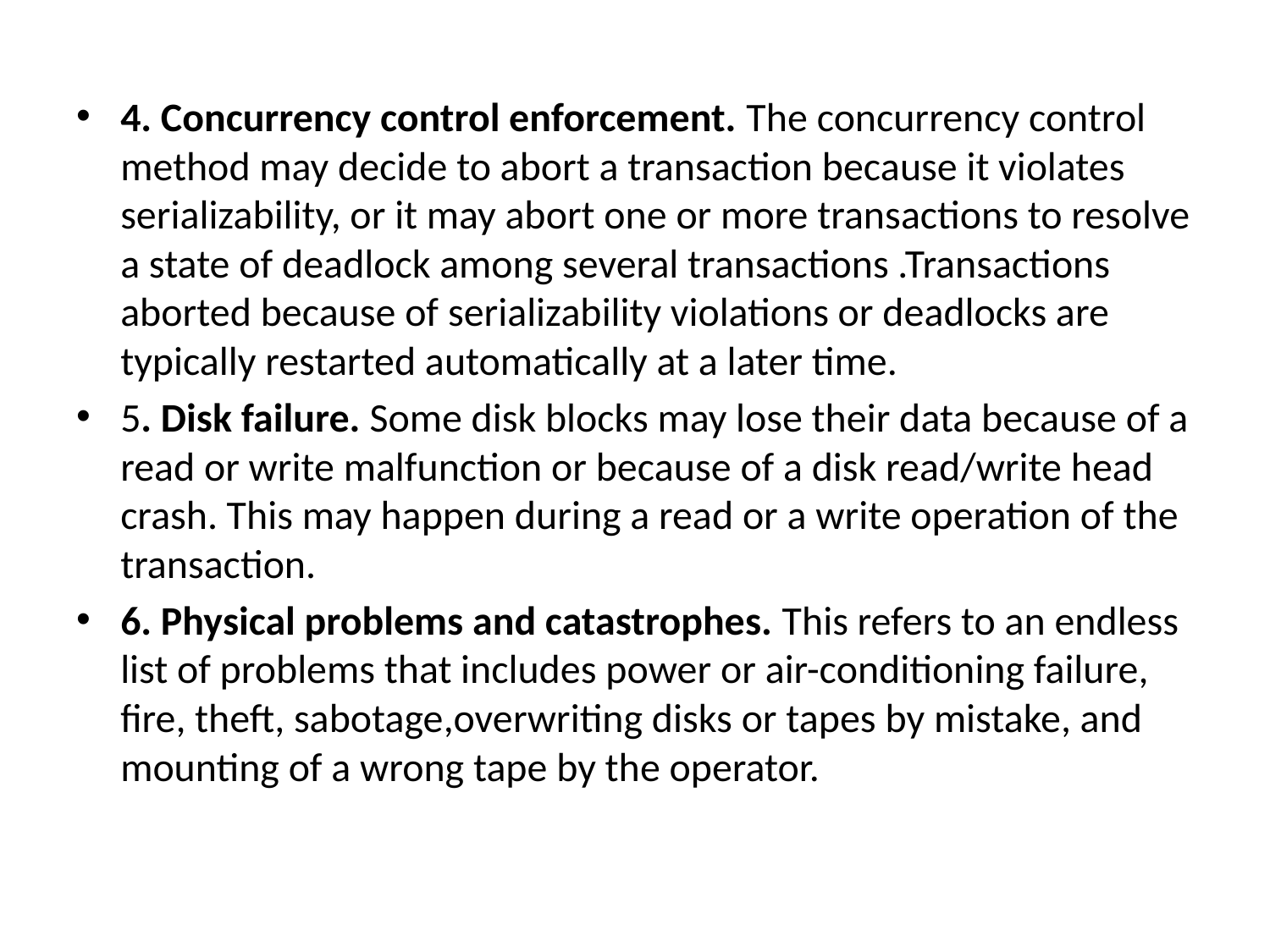

4. Concurrency control enforcement. The concurrency control method may decide to abort a transaction because it violates serializability, or it may abort one or more transactions to resolve a state of deadlock among several transactions .Transactions aborted because of serializability violations or deadlocks are typically restarted automatically at a later time.
5. Disk failure. Some disk blocks may lose their data because of a read or write malfunction or because of a disk read/write head crash. This may happen during a read or a write operation of the transaction.
6. Physical problems and catastrophes. This refers to an endless list of problems that includes power or air-conditioning failure, fire, theft, sabotage,overwriting disks or tapes by mistake, and mounting of a wrong tape by the operator.